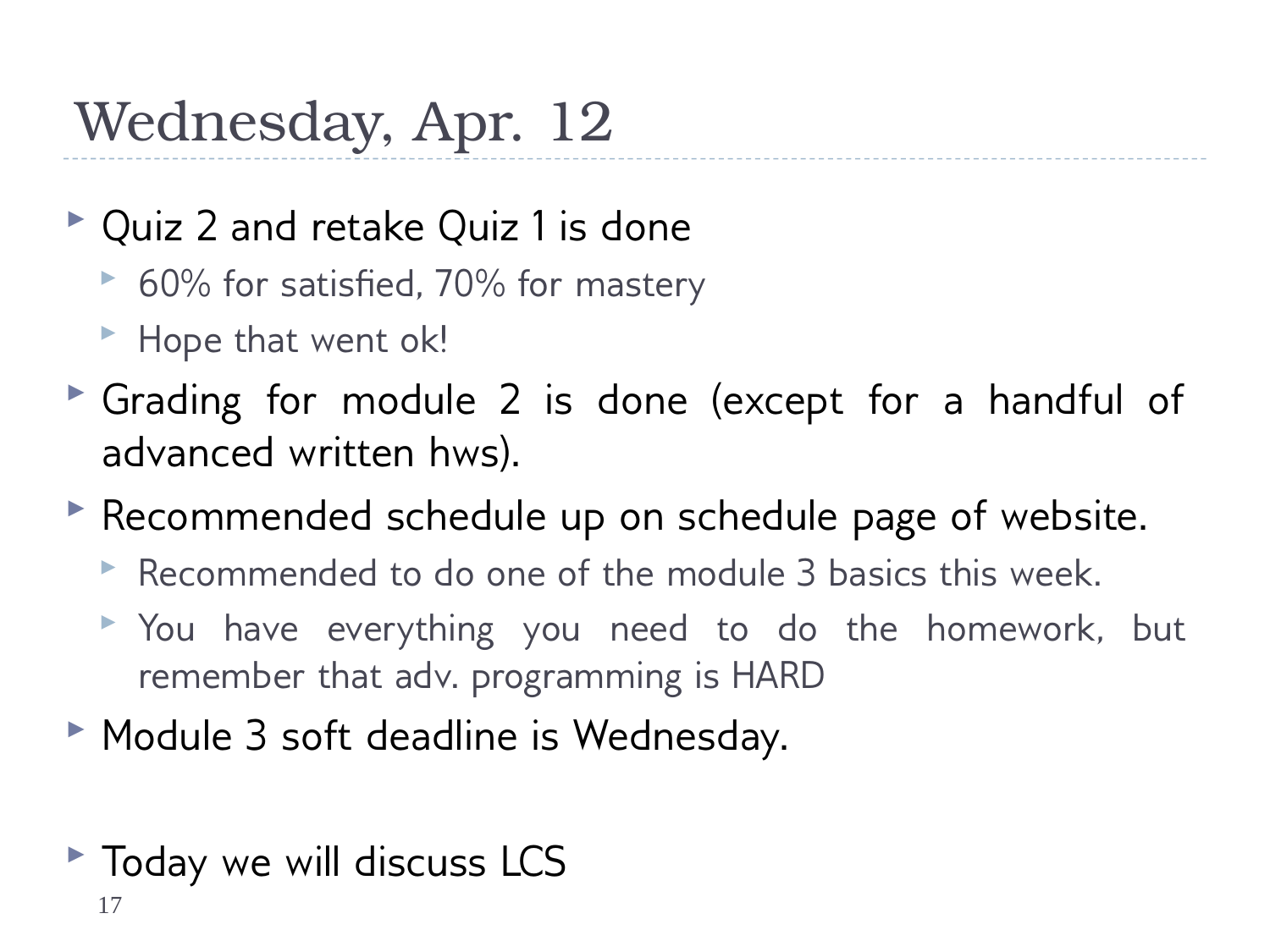

# Wednesday, Apr. 12
Quiz 2 and retake Quiz 1 is done
60% for satisfied, 70% for mastery
Hope that went ok!
Grading for module 2 is done (except for a handful of advanced written hws).
Recommended schedule up on schedule page of website.
Recommended to do one of the module 3 basics this week.
You have everything you need to do the homework, but remember that adv. programming is HARD
Module 3 soft deadline is Wednesday.

Today we will discuss LCS
17